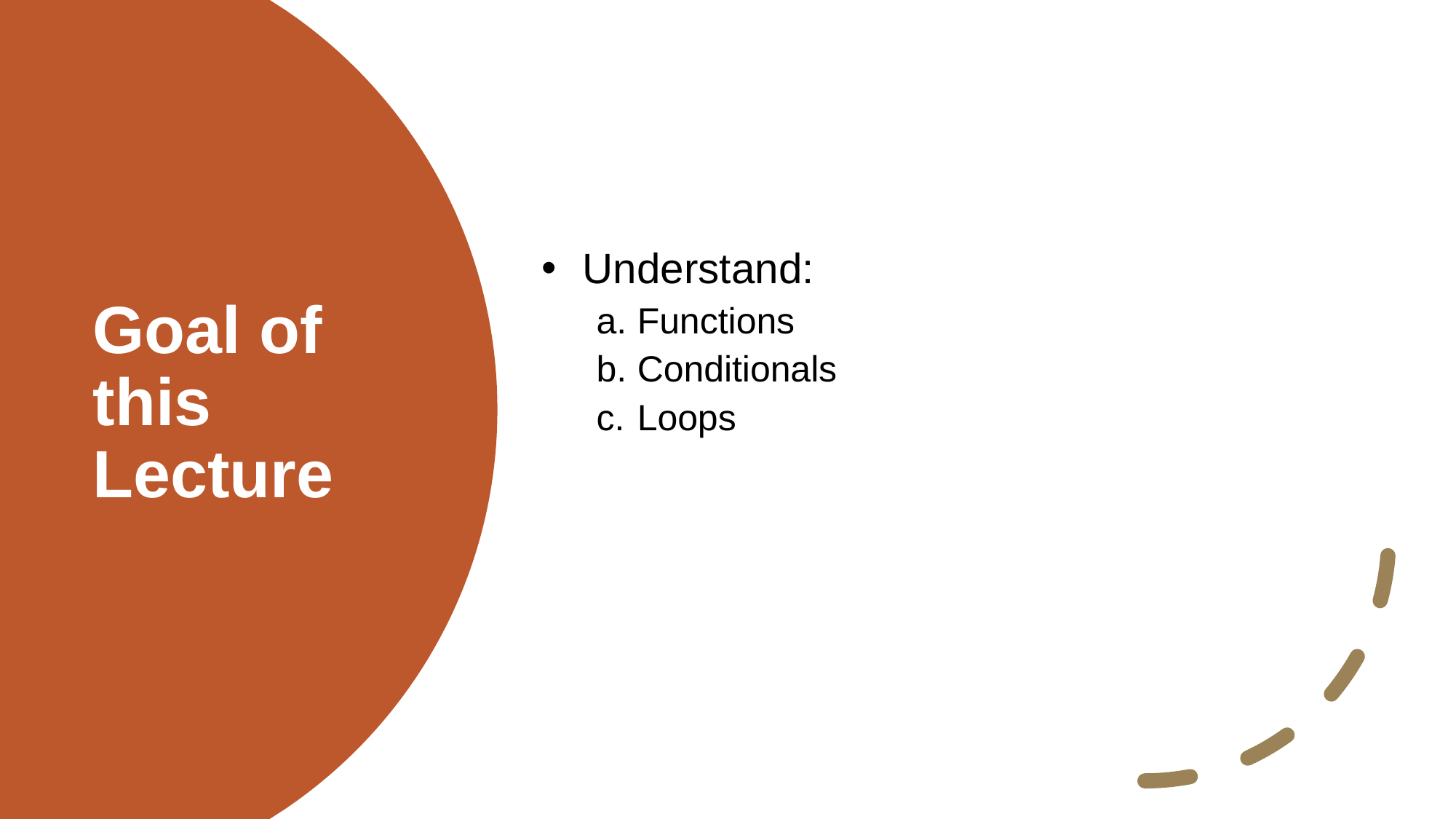

Understand:
Functions
Conditionals
Loops

# Goal of this Lecture